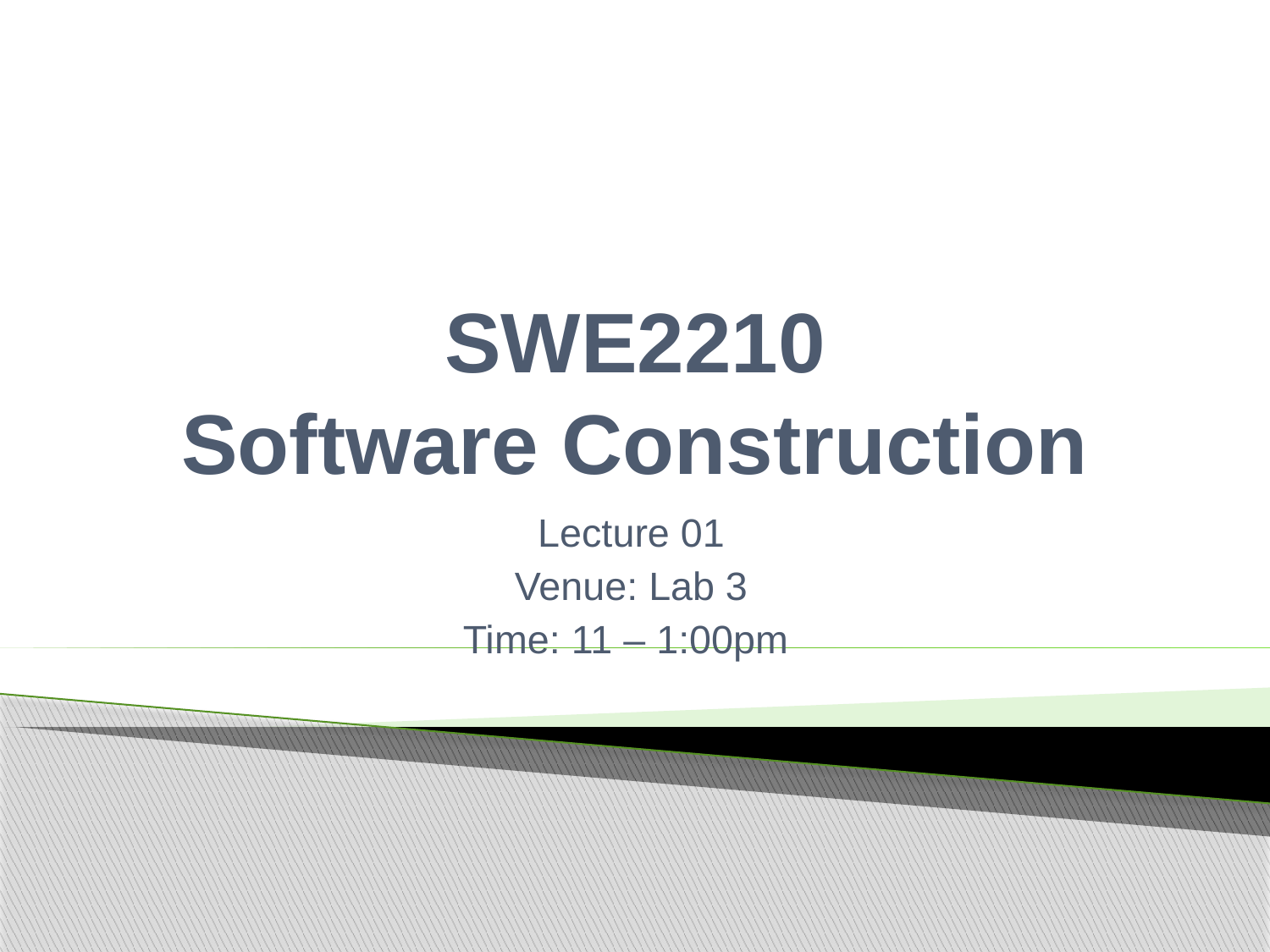

# SWE2210 Software Construction
Lecture 01
Venue: Lab 3
Time: 11 – 1:00pm